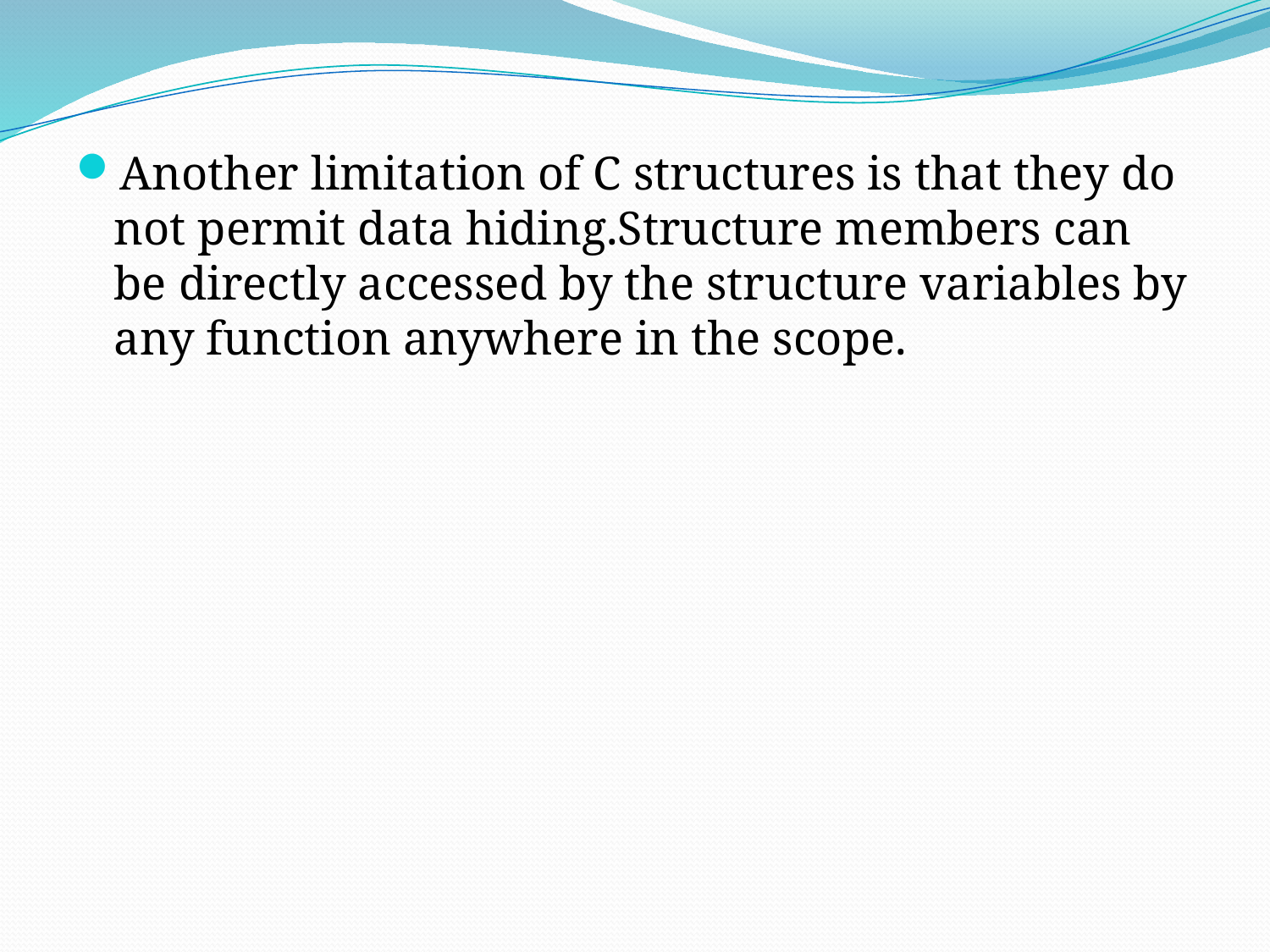

Another limitation of C structures is that they do not permit data hiding.Structure members can be directly accessed by the structure variables by any function anywhere in the scope.